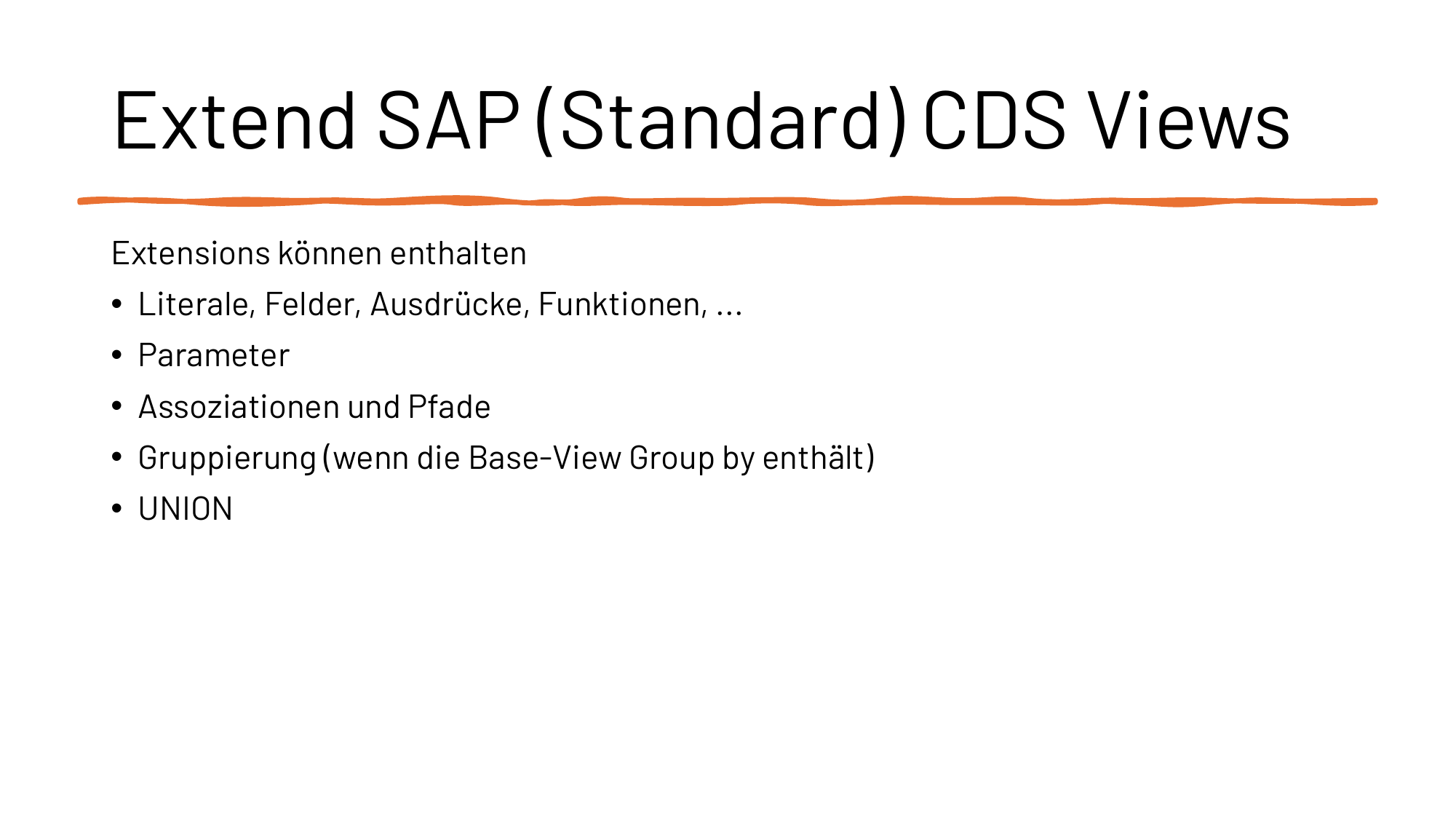

# Extend SAP (Standard) CDS Views

Extensions können enthalten
Literale, Felder, Ausdrücke, Funktionen, ...
Parameter
Assoziationen und Pfade
Gruppierung (wenn die Base-View Group by enthält)
UNION